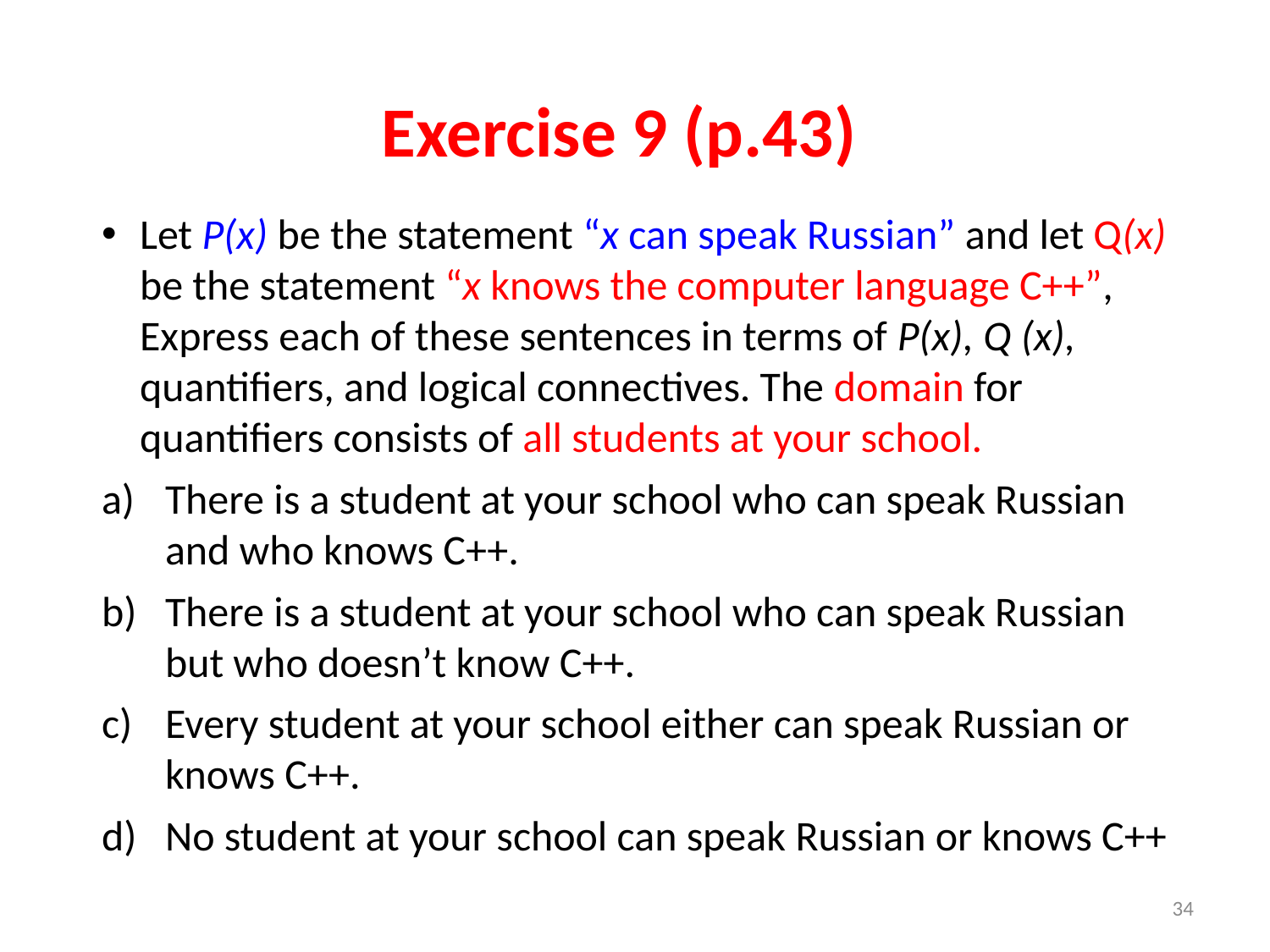

# Exercise 9 (p.43)
Let P(x) be the statement “x can speak Russian” and let Q(x) be the statement “x knows the computer language C++”, Express each of these sentences in terms of P(x), Q (x), quantifiers, and logical connectives. The domain for quantifiers consists of all students at your school.
There is a student at your school who can speak Russian and who knows C++.
There is a student at your school who can speak Russian but who doesn’t know C++.
Every student at your school either can speak Russian or knows C++.
No student at your school can speak Russian or knows C++
34